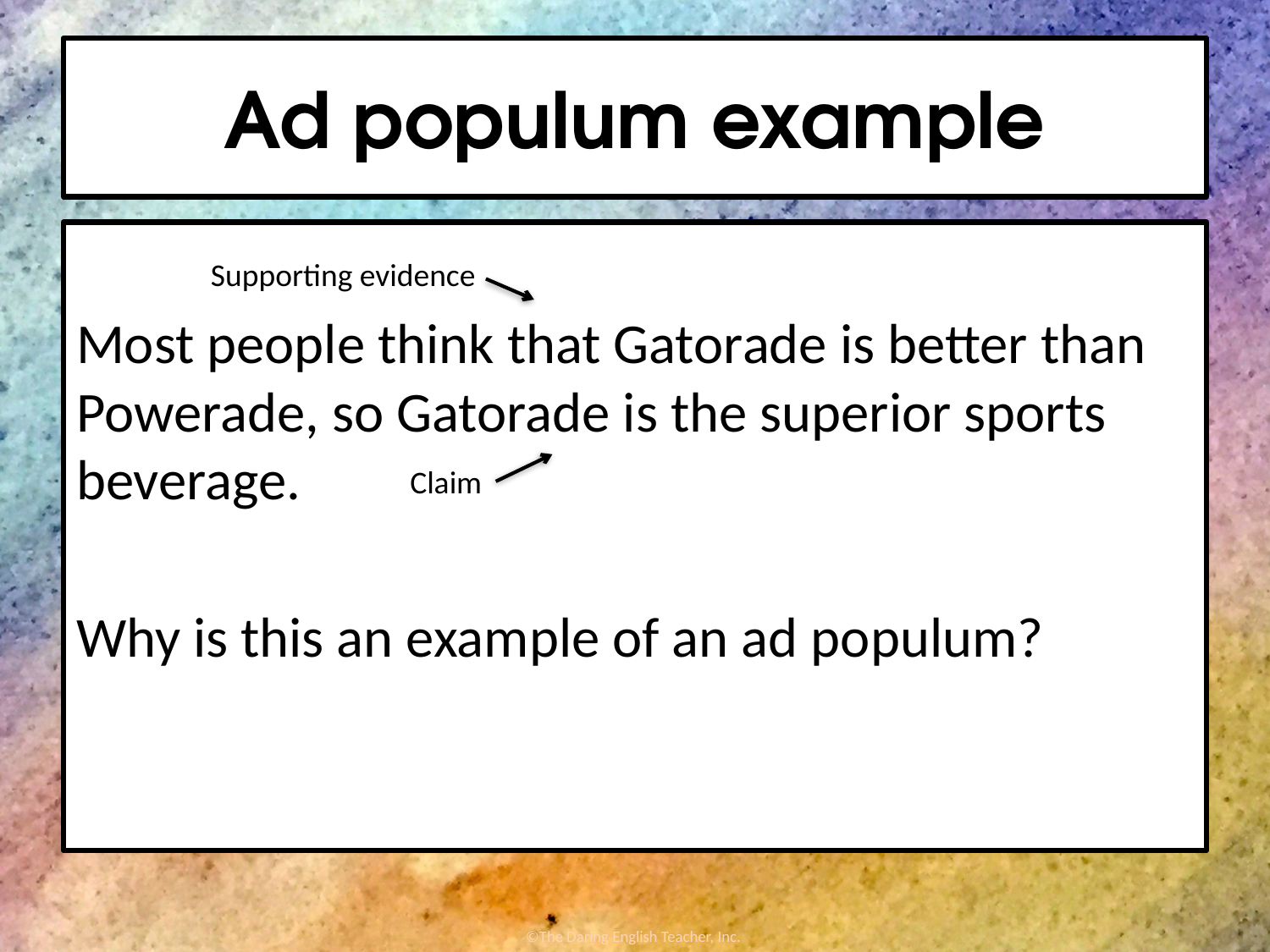

# Ad populum example

Most people think that Gatorade is better than Powerade, so Gatorade is the superior sports beverage.

Why is this an example of an ad populum?
Supporting evidence
Claim